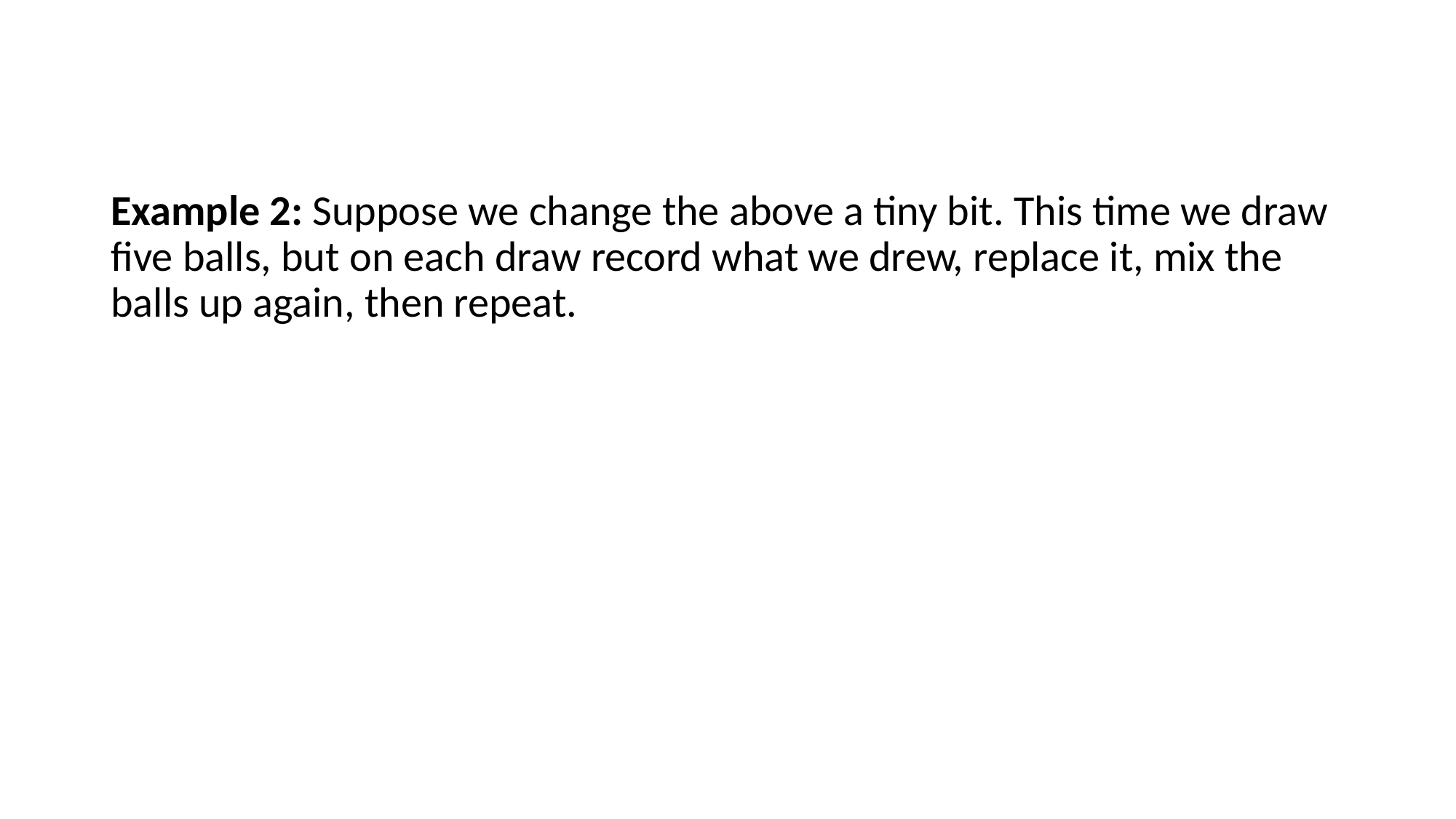

Example 2: Suppose we change the above a tiny bit. This time we draw five balls, but on each draw record what we drew, replace it, mix the balls up again, then repeat.